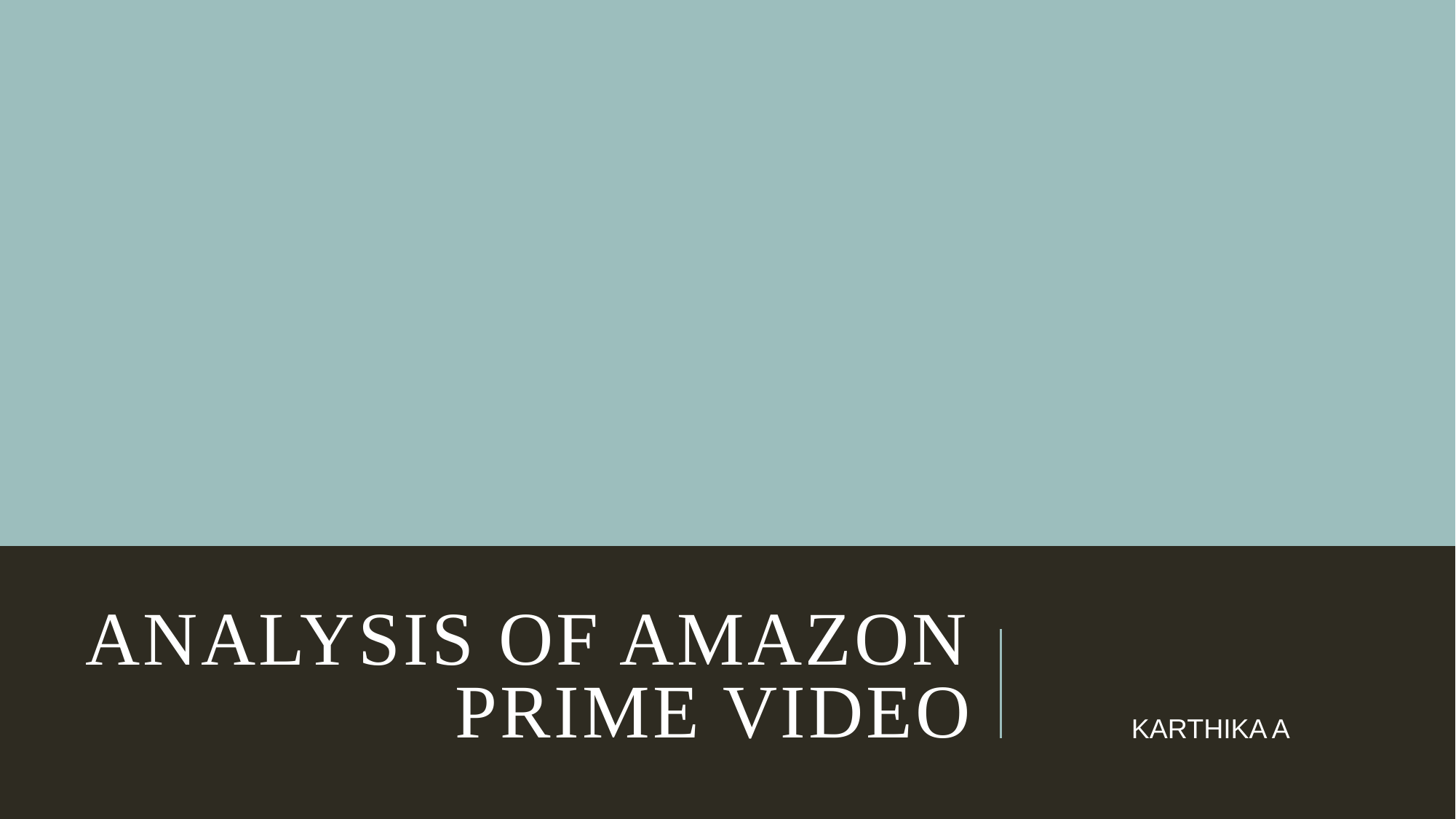

# ANALYSIS OF AMAZON PRIME VIDEO
KARTHIKA A